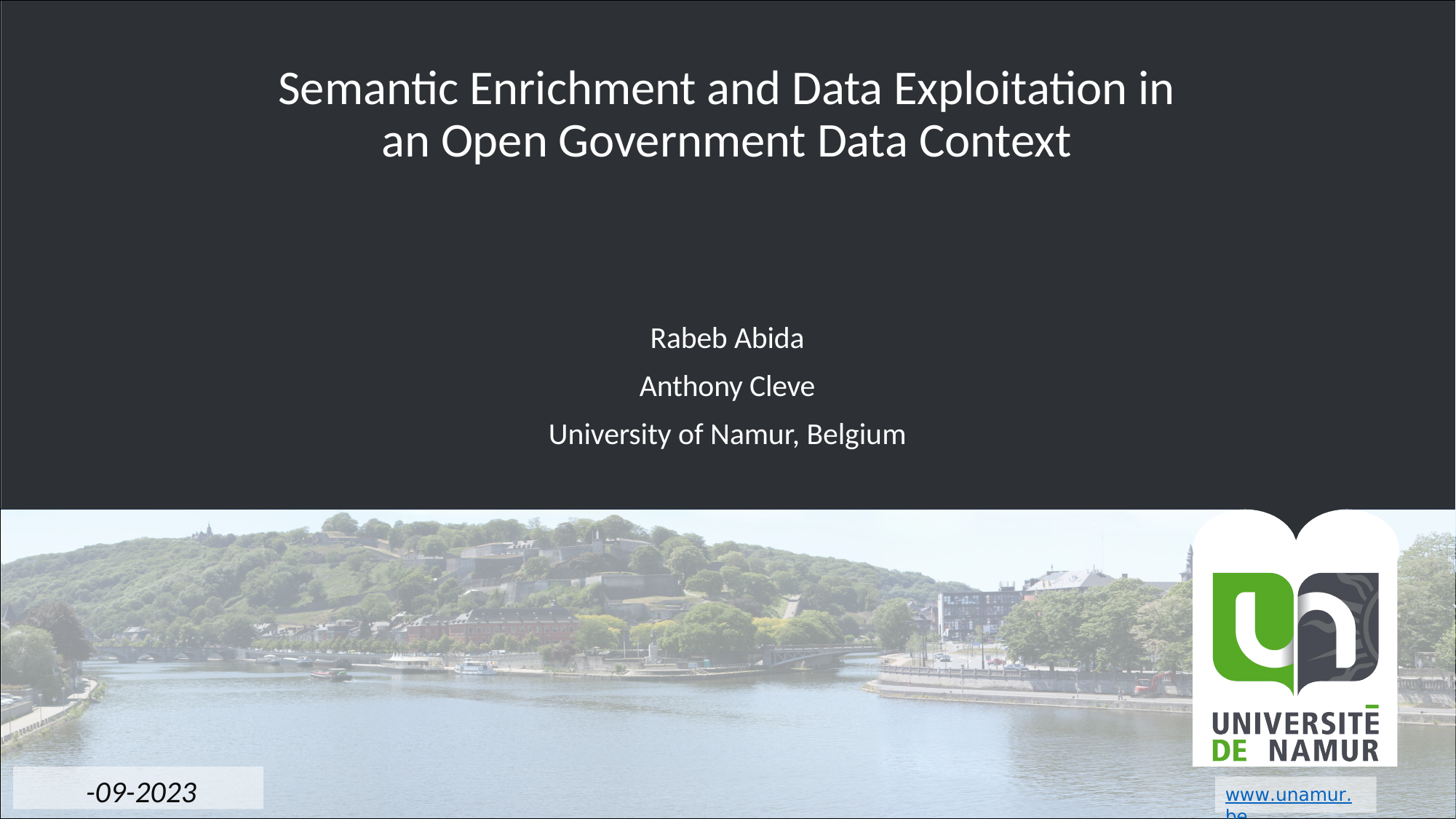

# Semantic Enrichment and Data Exploitation in an Open Government Data Context
Rabeb Abida
Anthony Cleve
University of Namur, Belgium

-09-2023

www.unamur.be